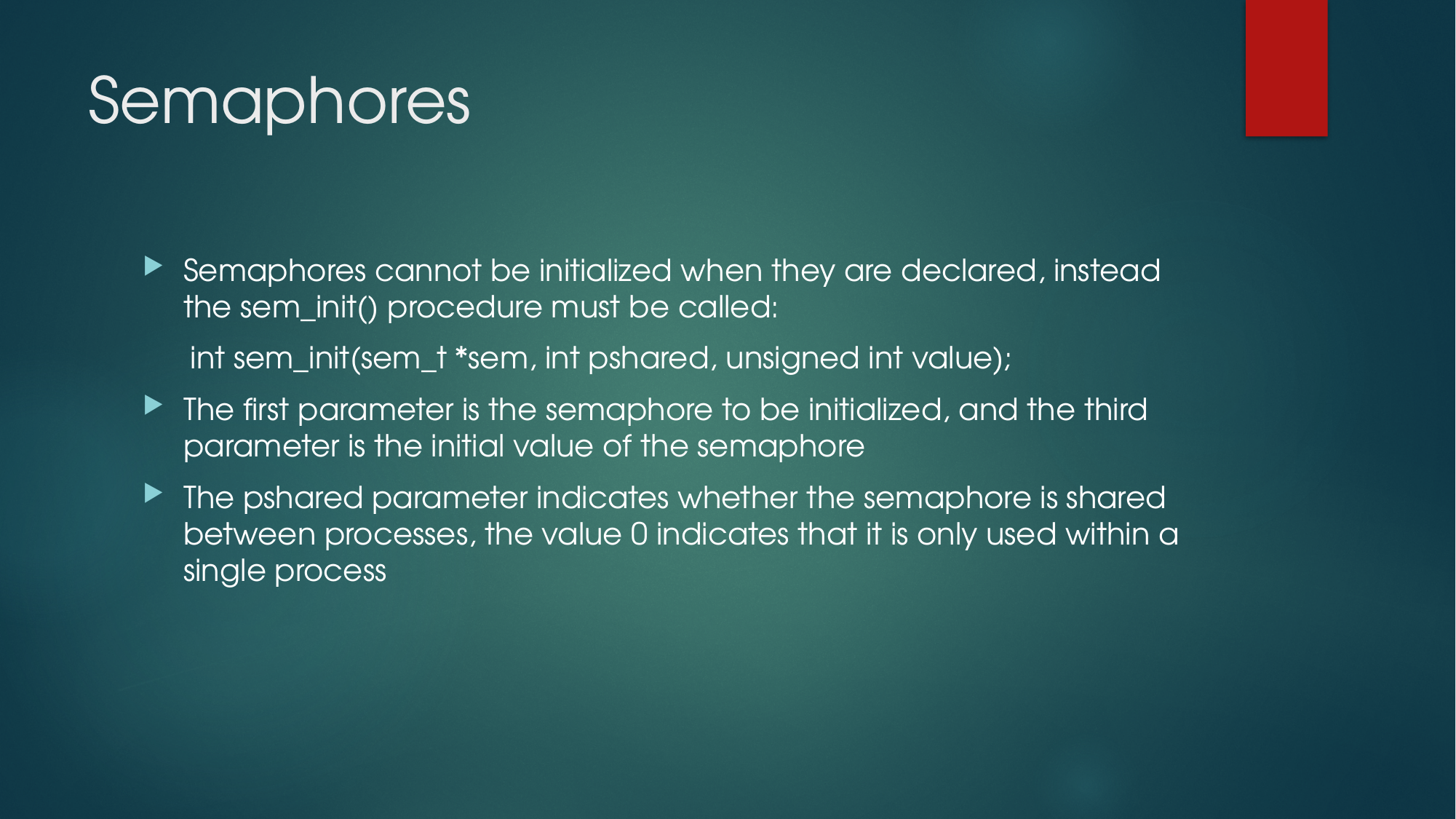

# Semaphores
Semaphores cannot be initialized when they are declared, instead the sem_init() procedure must be called:
int sem_init(sem_t *sem, int pshared, unsigned int value);
The first parameter is the semaphore to be initialized, and the third parameter is the initial value of the semaphore
The pshared parameter indicates whether the semaphore is shared between processes, the value 0 indicates that it is only used within a single process